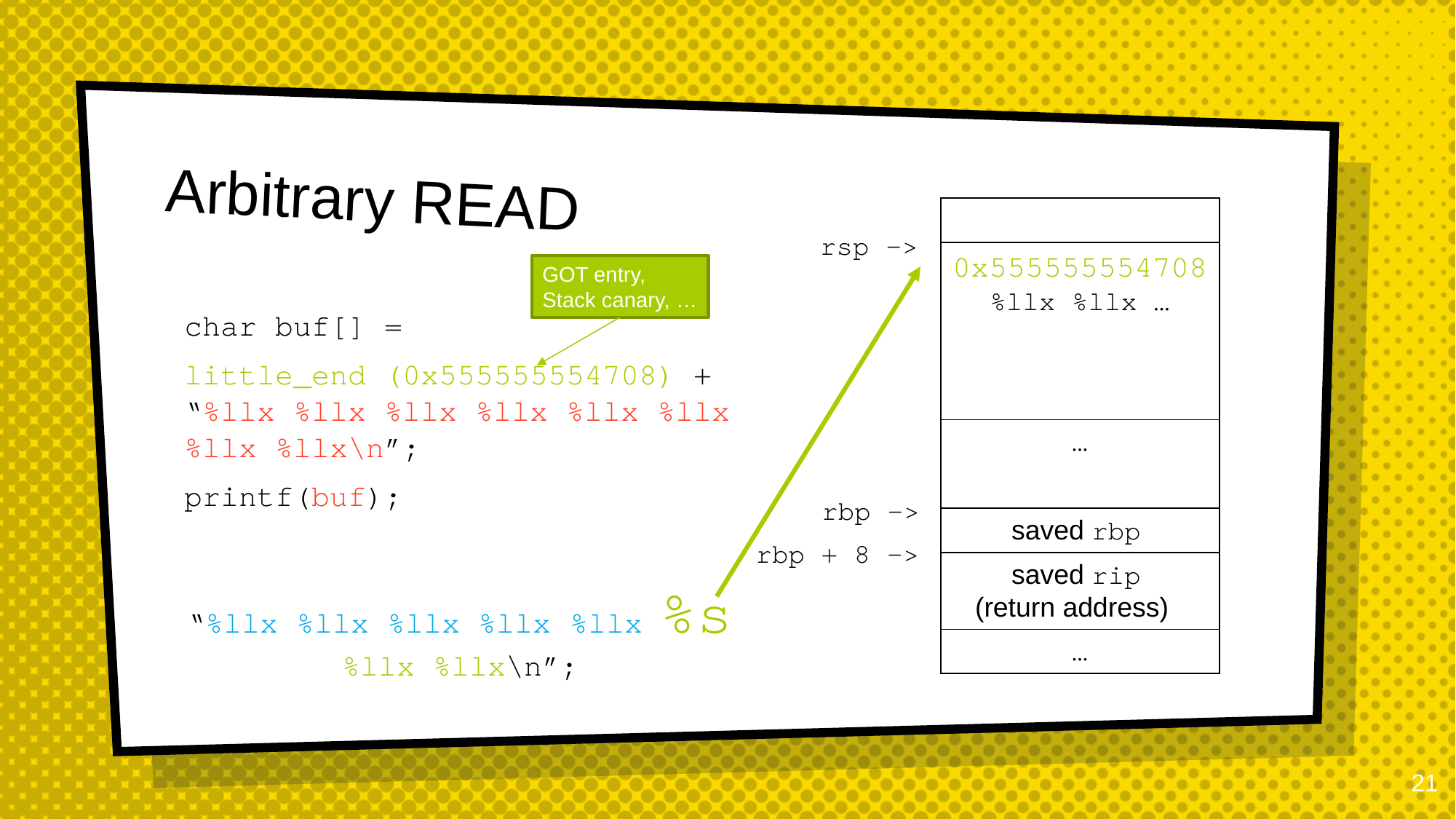

# Arbitrary READ
|  |
| --- |
| 0x555555554708 %llx %llx … |
| … |
| saved rbp |
| saved rip (return address) |
| … |
rsp ->

char buf[] =
little_end (0x555555554708) + “%llx %llx %llx %llx %llx %llx %llx %llx\n”;
printf(buf);

“%llx %llx %llx %llx %llx %s %llx %llx\n”;

GOT entry,
Stack canary, …
rbp ->
rbp + 8 ->
21